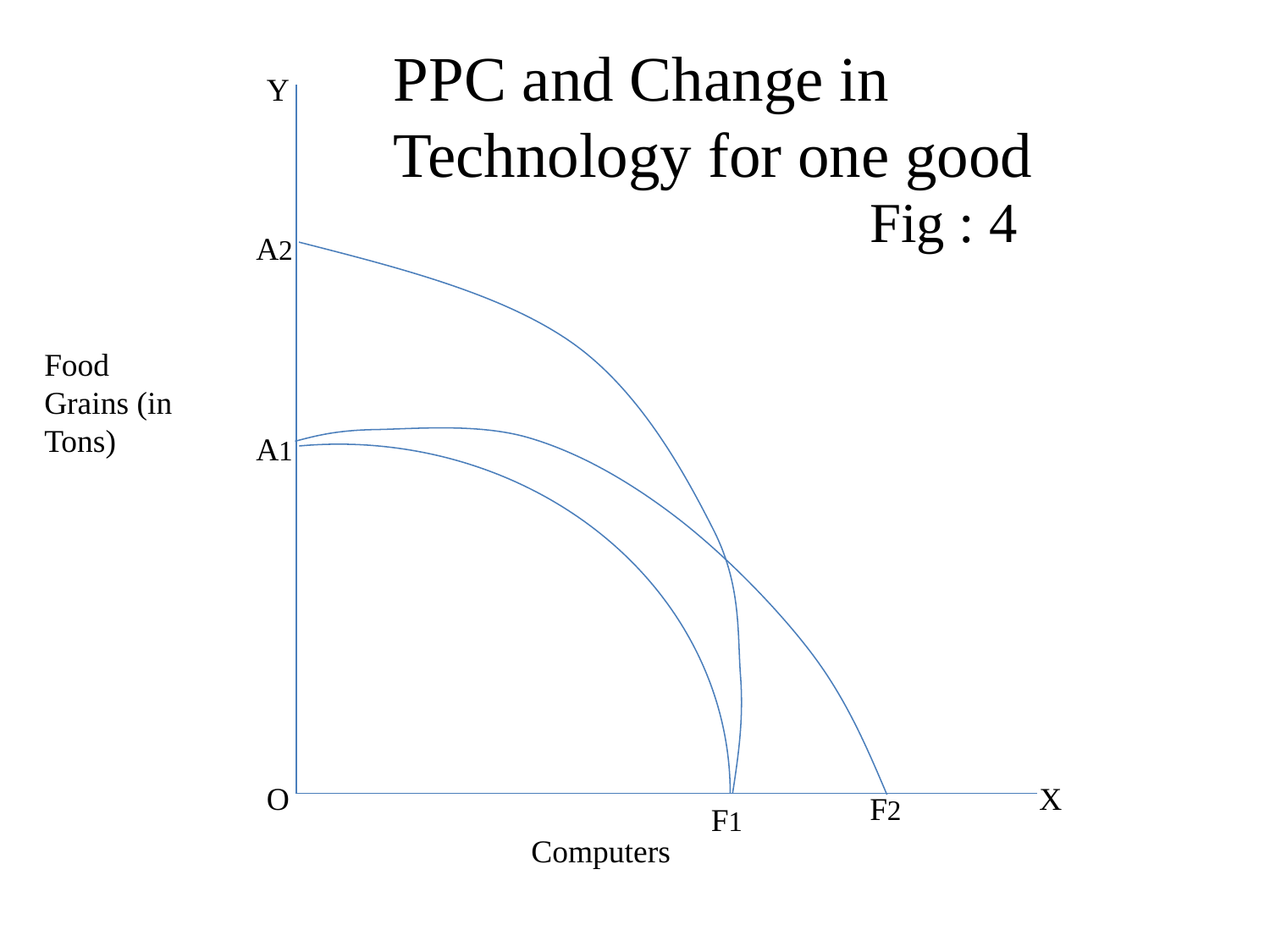

PPC and Change in Technology for one good
Y
Fig : 4
A2

Food Grains (in Tons)
A1

O
X
F2
F1
Computers